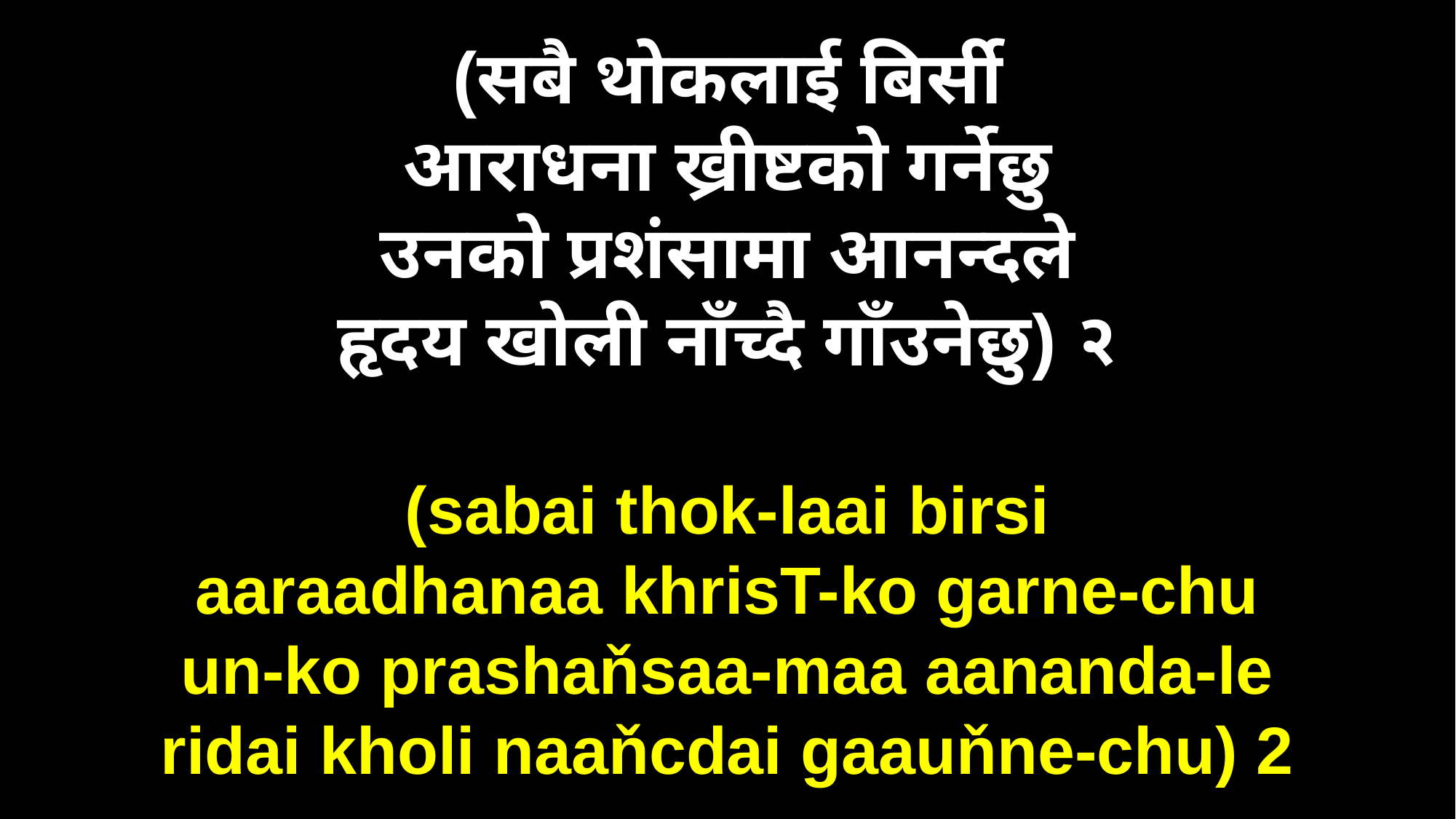

(सबै थोकलाई बिर्सी
आराधना ख्रीष्टको गर्नेछु
उनको प्रशंसामा आनन्दले
हृदय खोली नाँच्दै गाँउनेछु) २

(sabai thok-laai birsi
aaraadhanaa khrisT-ko garne-chu
un-ko prashaňsaa-maa aananda-le
ridai kholi naaňcdai gaauňne-chu) 2